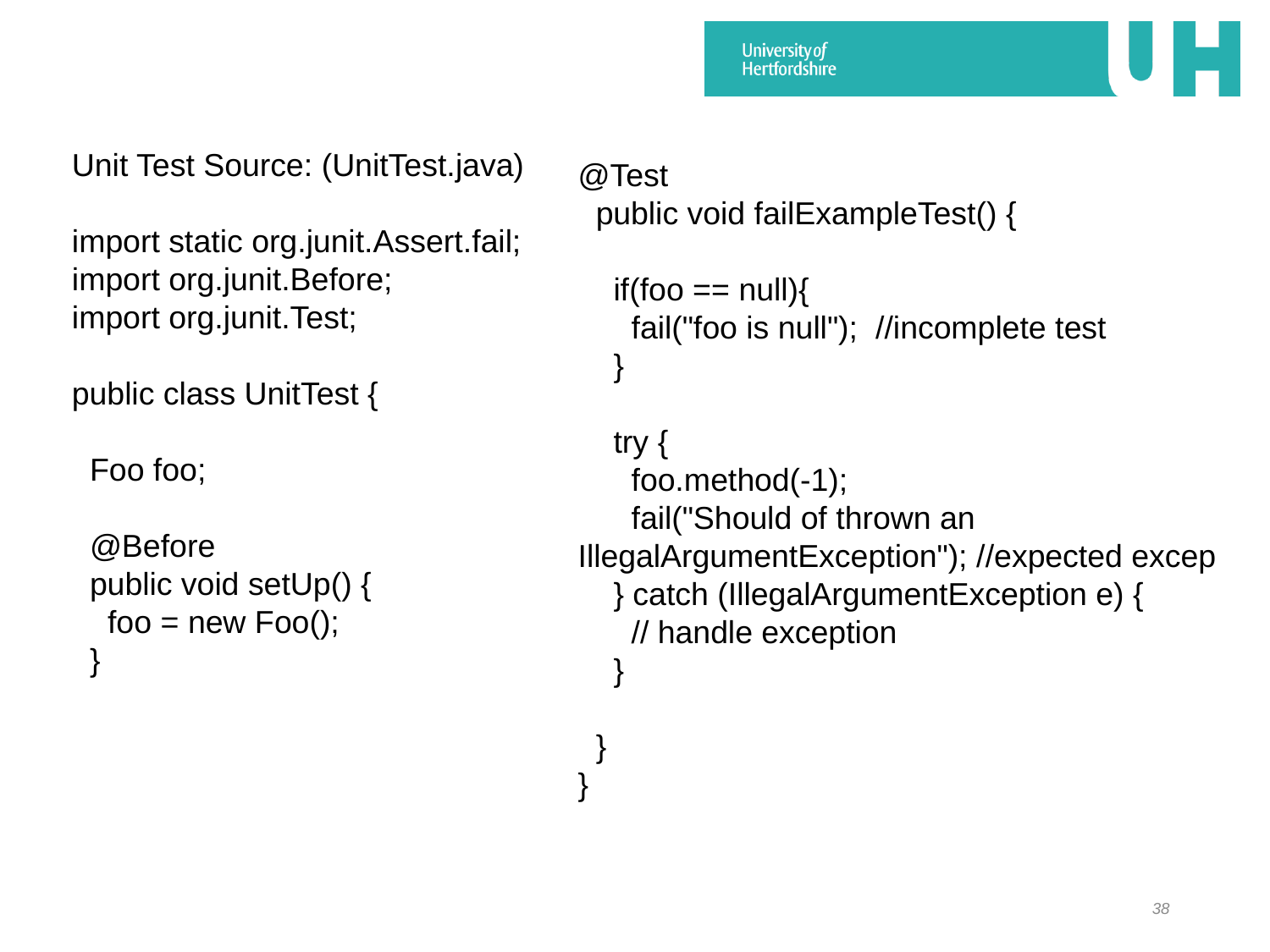

Unit Test Source: (UnitTest.java)

import static org.junit.Assert.fail;
import org.junit.Before;
import org.junit.Test;

public class UnitTest {

  Foo foo;

  @Before
  public void setUp() {
    foo = new Foo();
  }

@Test
  public void failExampleTest() {

    if(foo == null){
      fail("foo is null");  //incomplete test
    }

    try {
      foo.method(-1);
      fail("Should of thrown an IllegalArgumentException"); //expected excep
    } catch (IllegalArgumentException e) {
      // handle exception
    }

  }
}
38